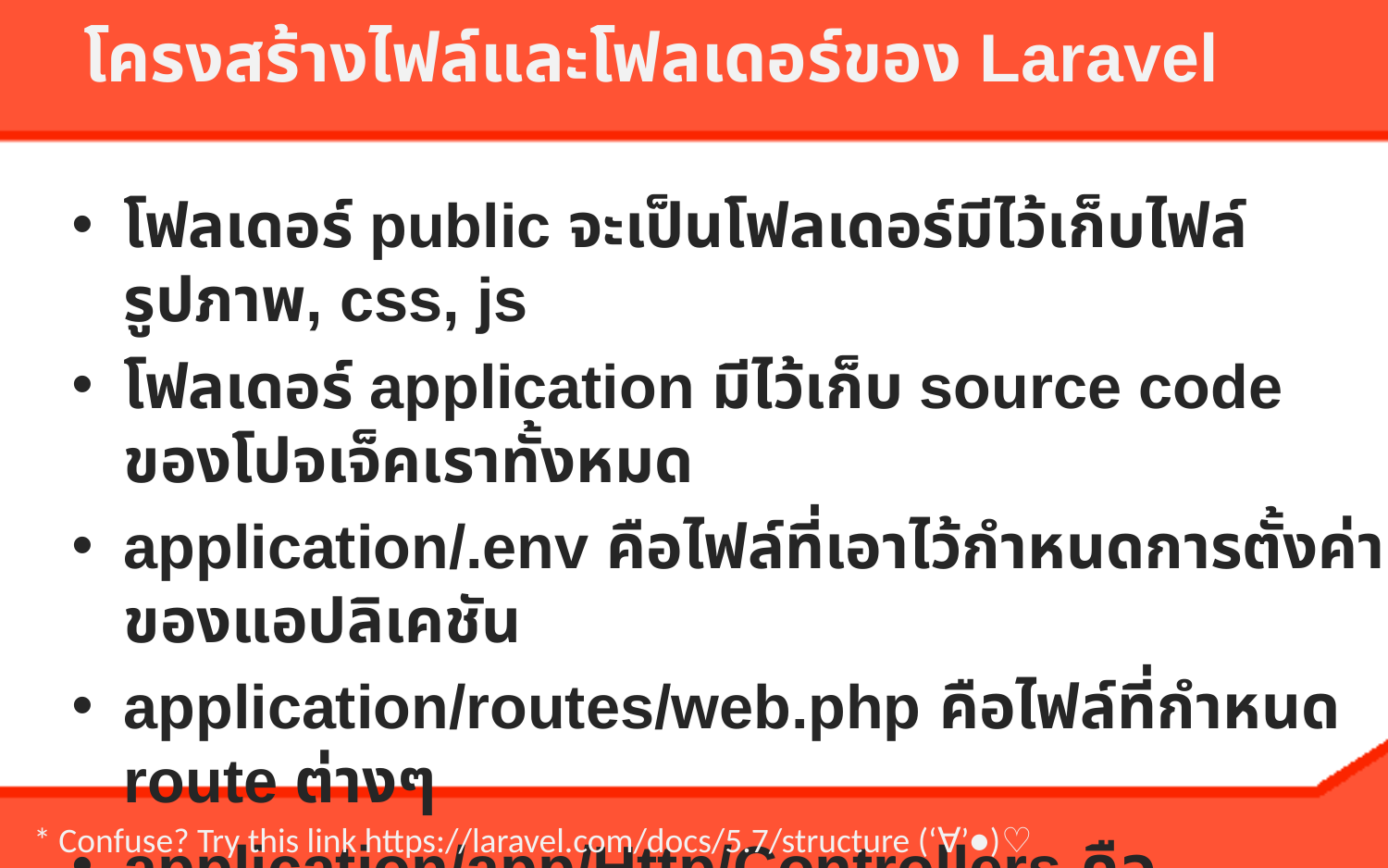

โครงสร้างไฟล์และโฟลเดอร์ของ Laravel
โฟลเดอร์ public จะเป็นโฟลเดอร์มีไว้เก็บไฟล์รูปภาพ, css, js
โฟลเดอร์ application มีไว้เก็บ source code ของโปจเจ็คเราทั้งหมด
application/.env คือไฟล์ที่เอาไว้กำหนดการตั้งค่าของแอปลิเคชัน
application/routes/web.php คือไฟล์ที่กำหนด route ต่างๆ
application/app/Http/Controllers คือโฟลเดอร์เก็บ Controller
application/app/Http/Models คือโฟลเดอร์เก็บ Model
application/resources/views คือโฟลเดอร์เก็บ View

* Confuse? Try this link https://laravel.com/docs/5.7/structure (‘∀’●)♡